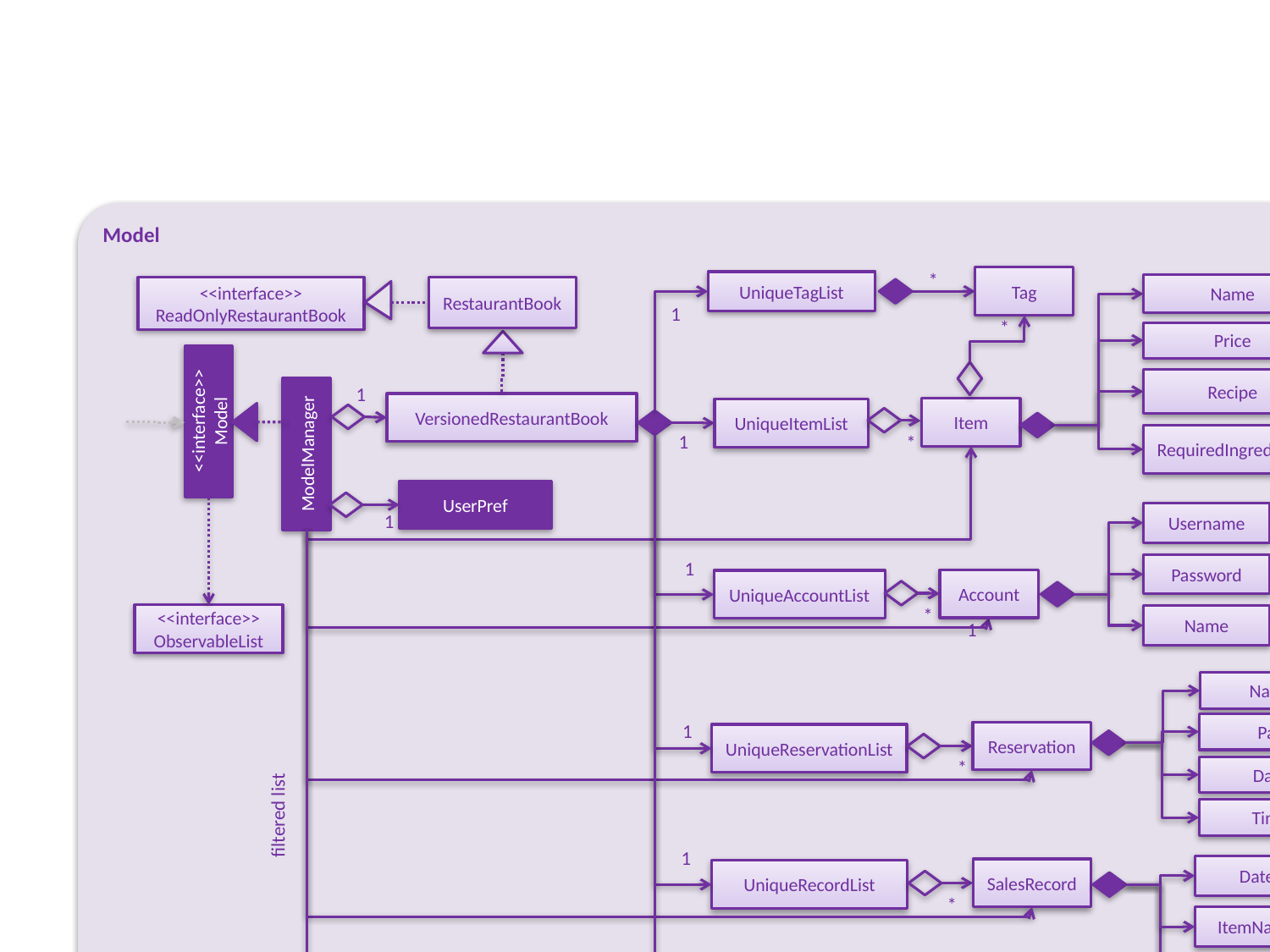

Model
Tag
*
UniqueTagList
Name
<<interface>>
ReadOnlyRestaurantBook
RestaurantBook

1
*
Price

Recipe
1
VersionedRestaurantBook
<<interface>>
Model
Item
UniqueItemList

RequiredIngredients
1
ModelManager
*
UserPref

Username
1
Password
1
Account
UniqueAccountList

*
<<interface>>
ObservableList
Name
1
Name
Pax
1
Reservation
UniqueReservationList

*
Date
filtered list
Time
1
Date
SalesRecord
UniqueRecordList

*
ItemName
QuantitySold
1
Price
UniqueIngredientList
Ingredient

*
IngredientName
IngredientUnit
IngredientPrice
MinimumUnit
NumUnits